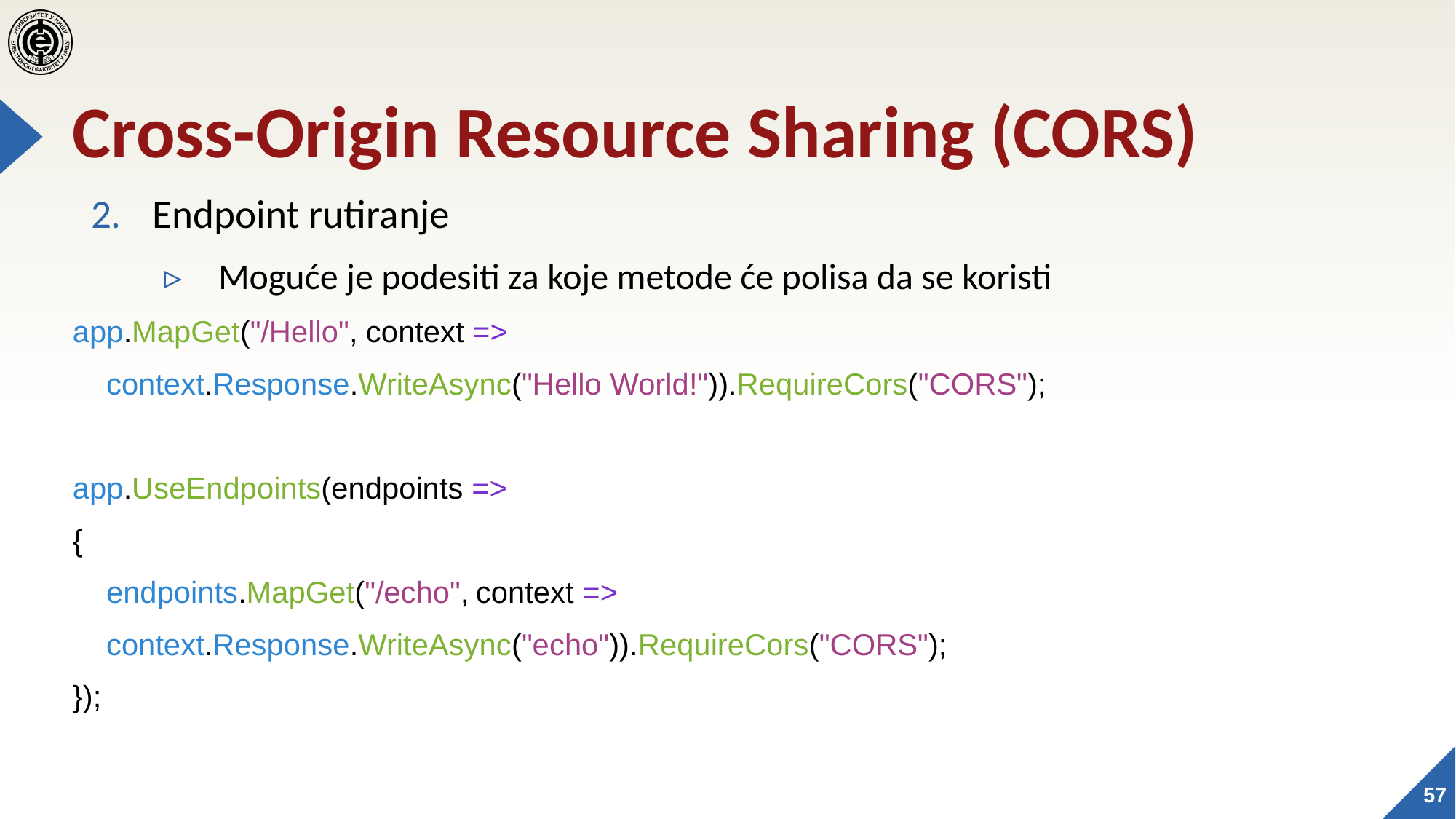

# Cross-Origin Resource Sharing (CORS)
Endpoint rutiranje
Moguće je podesiti za koje metode će polisa da se koristi
app.MapGet("/Hello", context =>
    context.Response.WriteAsync("Hello World!")).RequireCors("CORS");

app.UseEndpoints(endpoints =>
{
    endpoints.MapGet("/echo", context =>
    context.Response.WriteAsync("echo")).RequireCors("CORS");
});
57